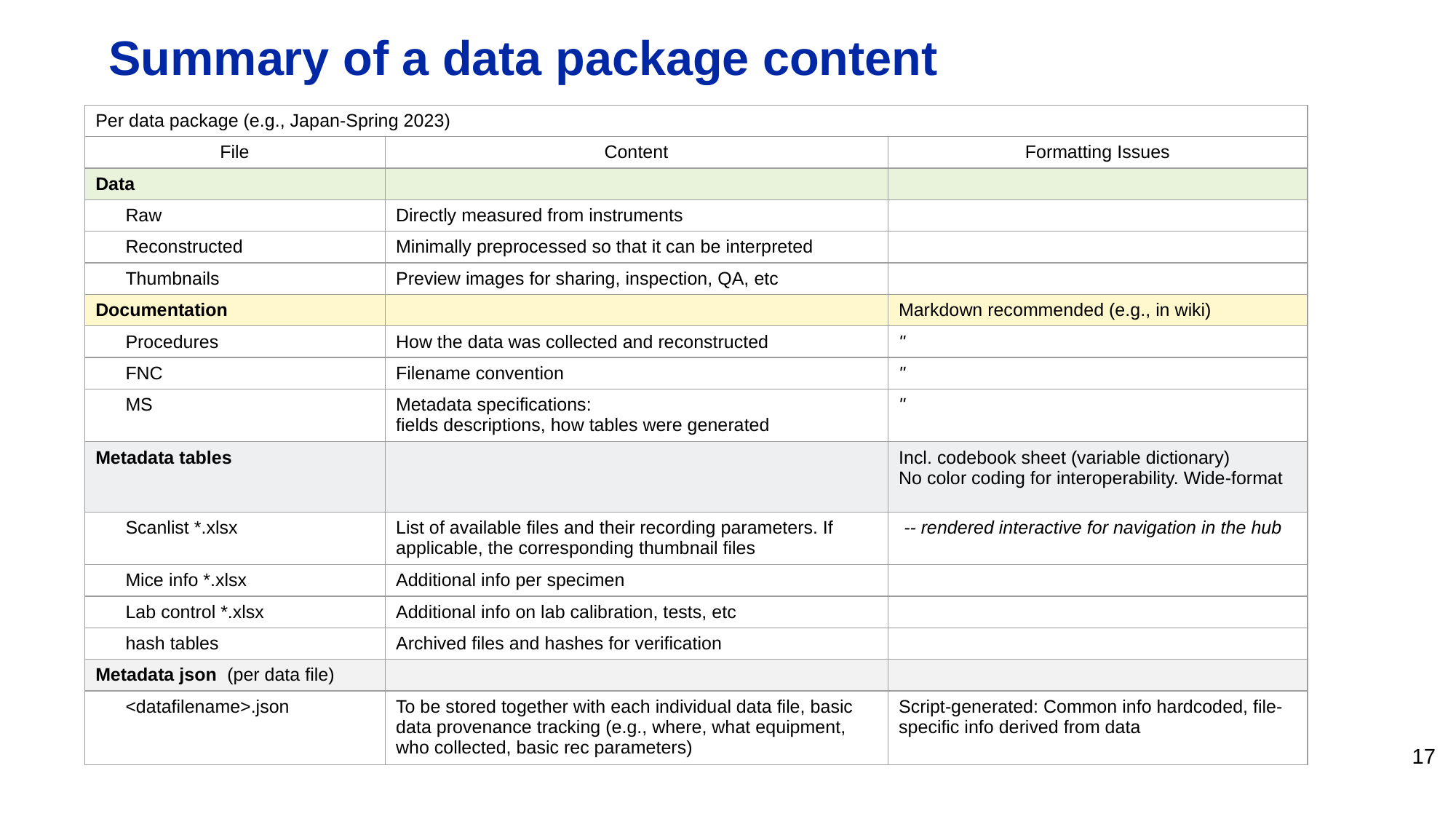

# Summary of a data package content
| Per data package (e.g., Japan-Spring 2023) |  |  |
| --- | --- | --- |
| File | Content | Formatting Issues |
| Data |  |  |
| Raw | Directly measured from instruments |  |
| Reconstructed | Minimally preprocessed so that it can be interpreted |  |
| Thumbnails | Preview images for sharing, inspection, QA, etc |  |
| Documentation |  | Markdown recommended (e.g., in wiki) |
| Procedures | How the data was collected and reconstructed | " |
| FNC | Filename convention | " |
| MS | Metadata specifications: fields descriptions, how tables were generated | " |
| Metadata tables |  | Incl. codebook sheet (variable dictionary) No color coding for interoperability. Wide-format |
| Scanlist \*.xlsx | List of available files and their recording parameters. If applicable, the corresponding thumbnail files | -- rendered interactive for navigation in the hub |
| Mice info \*.xlsx | Additional info per specimen |  |
| Lab control \*.xlsx | Additional info on lab calibration, tests, etc |  |
| hash tables | Archived files and hashes for verification |  |
| Metadata json (per data file) |  |  |
| <datafilename>.json | To be stored together with each individual data file, basic data provenance tracking (e.g., where, what equipment, who collected, basic rec parameters) | Script-generated: Common info hardcoded, file-specific info derived from data |
17